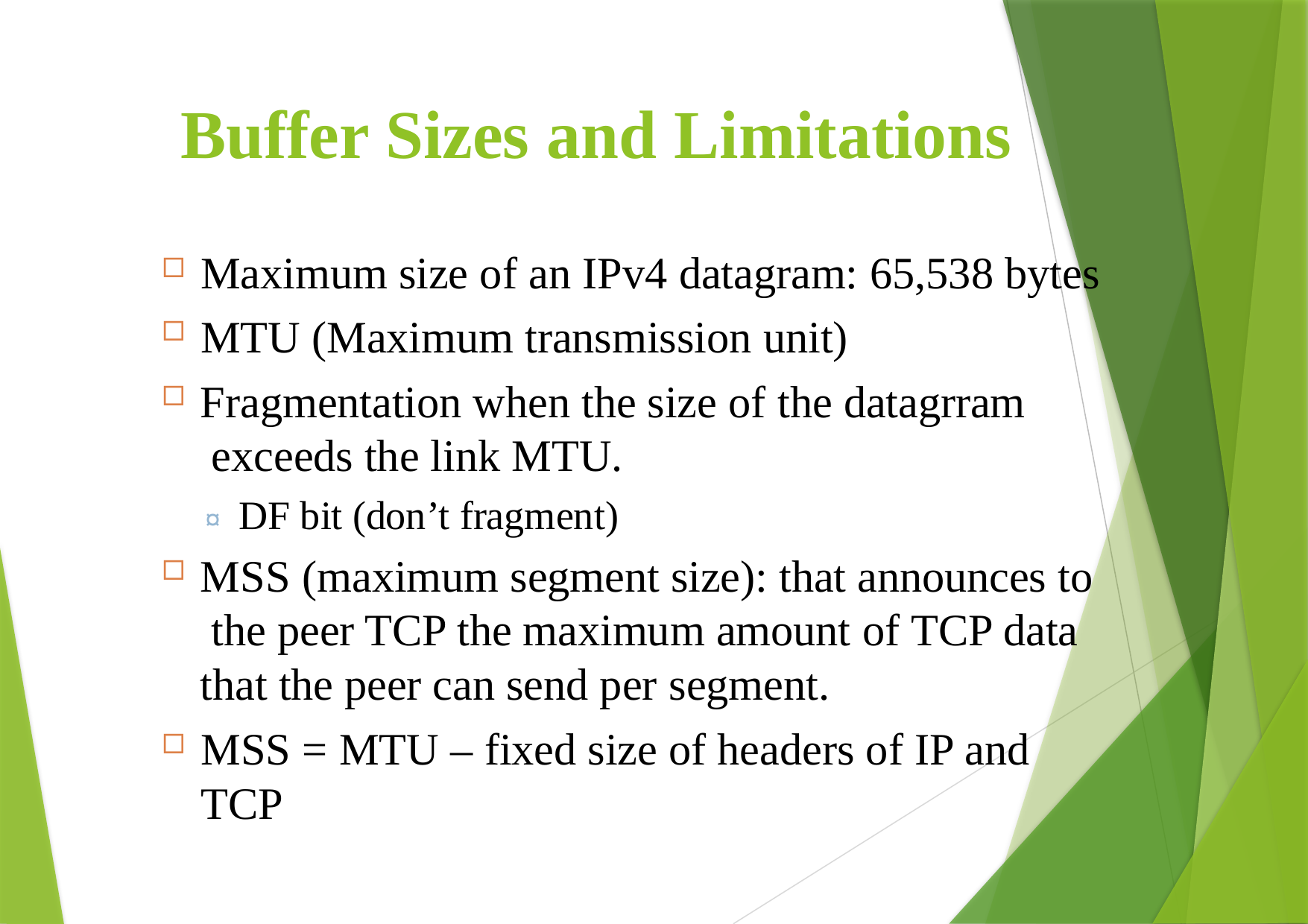

# Buffer Sizes and Limitations
Maximum size of an IPv4 datagram: 65,538 bytes
MTU (Maximum transmission unit)
Fragmentation when the size of the datagrram  exceeds the link MTU.
¤ DF bit (don’t fragment)
MSS (maximum segment size): that announces to  the peer TCP the maximum amount of TCP data  that the peer can send per segment.
MSS = MTU – fixed size of headers of IP and TCP